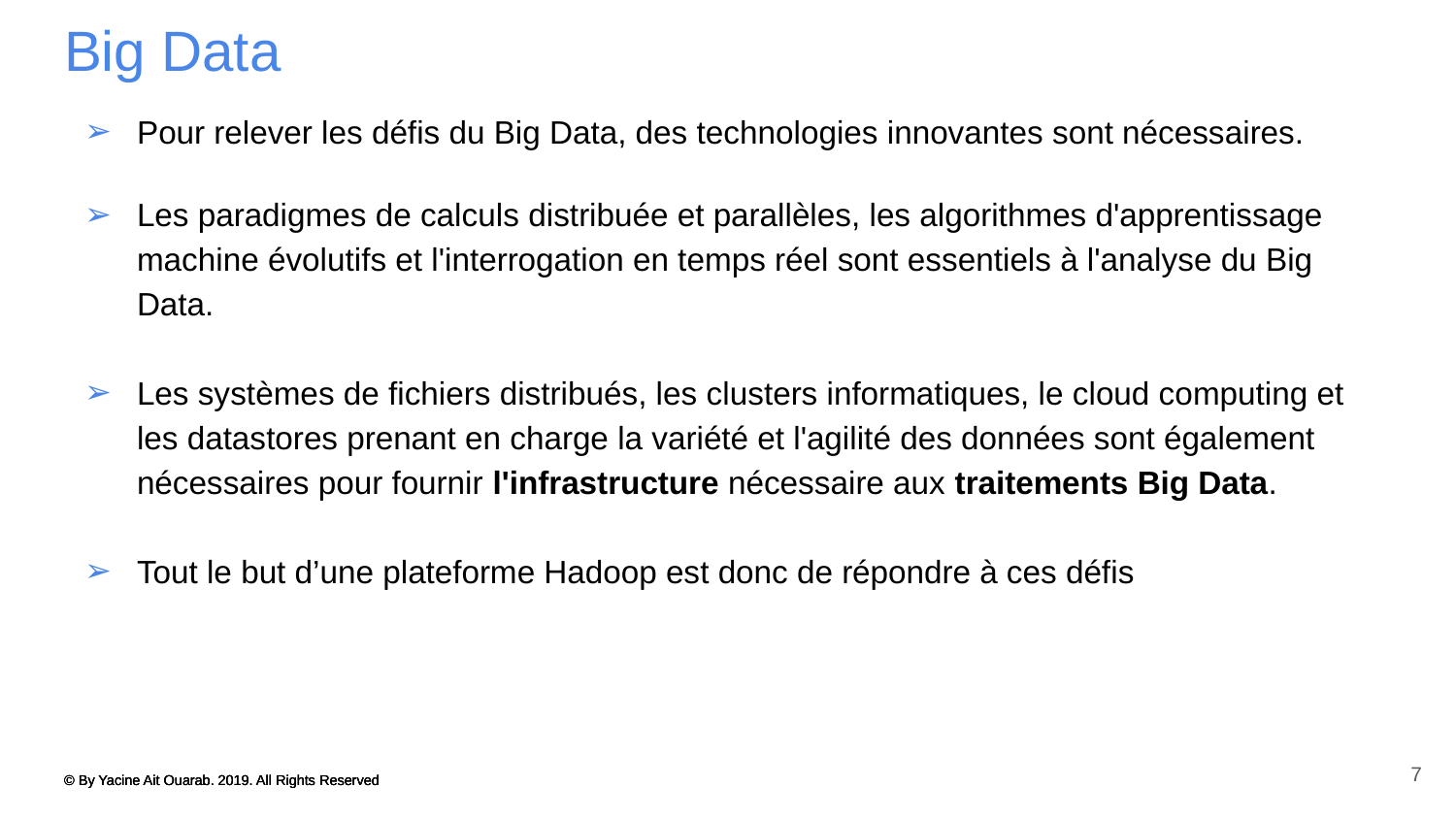

# Big Data

Pour relever les défis du Big Data, des technologies innovantes sont nécessaires.
Les paradigmes de calculs distribuée et parallèles, les algorithmes d'apprentissage machine évolutifs et l'interrogation en temps réel sont essentiels à l'analyse du Big Data.
Les systèmes de fichiers distribués, les clusters informatiques, le cloud computing et les datastores prenant en charge la variété et l'agilité des données sont également nécessaires pour fournir l'infrastructure nécessaire aux traitements Big Data.
Tout le but d’une plateforme Hadoop est donc de répondre à ces défis
7